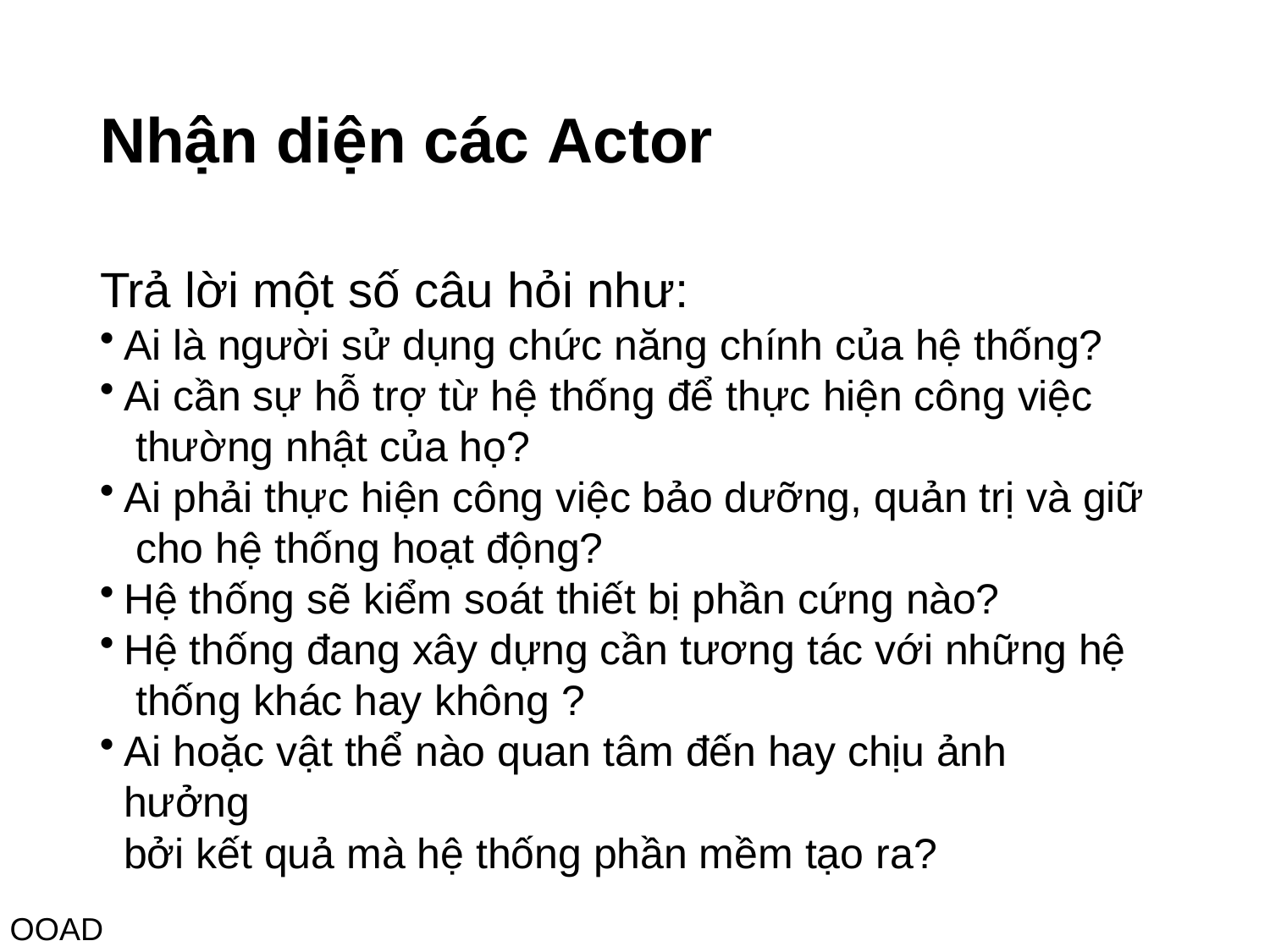

# Nhận diện các Actor
Trả lời một số câu hỏi như:
Ai là người sử dụng chức năng chính của hệ thống?
Ai cần sự hỗ trợ từ hệ thống để thực hiện công việc  thường nhật của họ?
Ai phải thực hiện công việc bảo dưỡng, quản trị và giữ  cho hệ thống hoạt động?
Hệ thống sẽ kiểm soát thiết bị phần cứng nào?
Hệ thống đang xây dựng cần tương tác với những hệ  thống khác hay không ?
Ai hoặc vật thể nào quan tâm đến hay chịu ảnh hưởng
bởi kết quả mà hệ thống phần mềm tạo ra?
OOAD